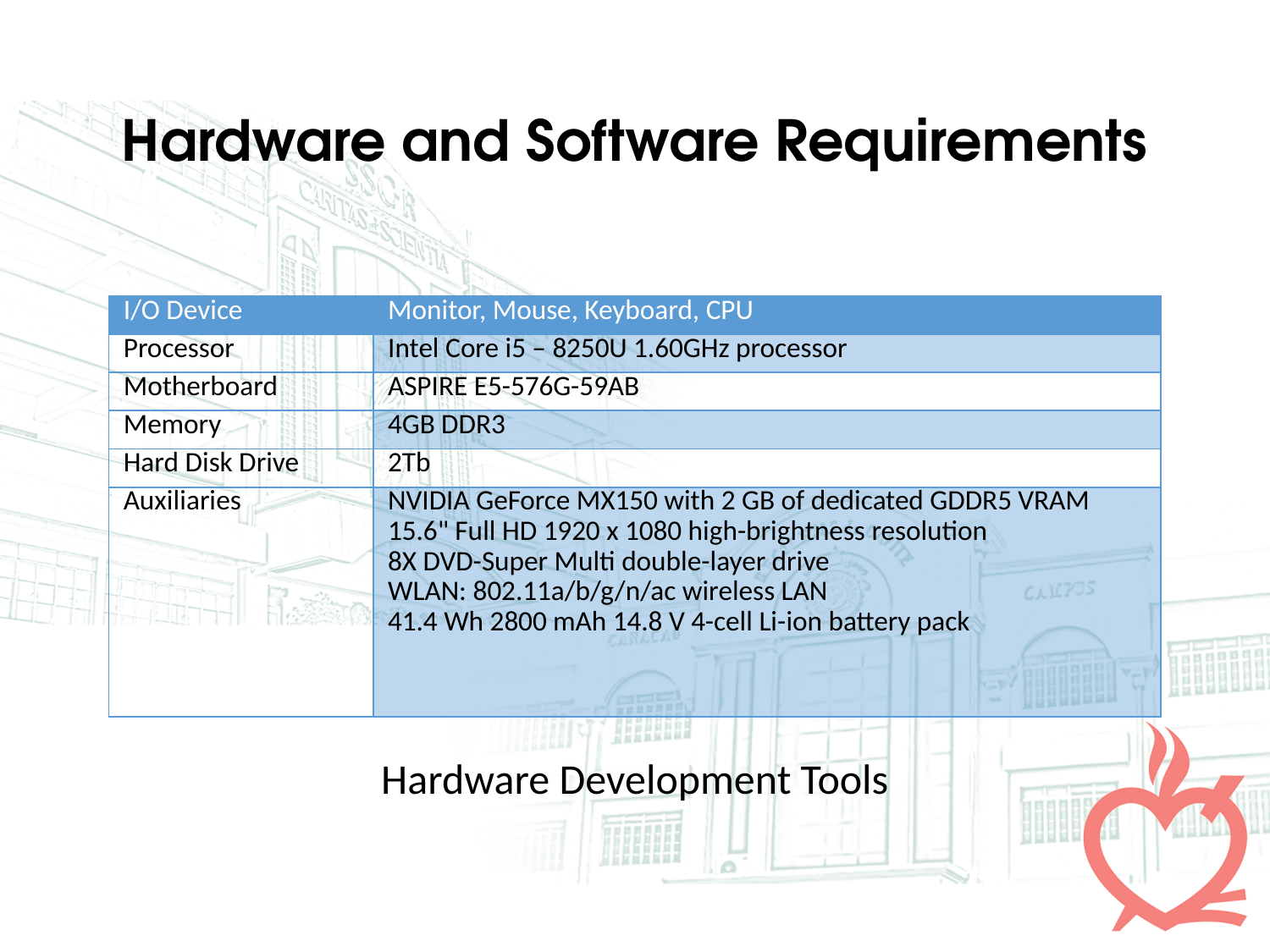

# Hardware and Software Requirements
| I/O Device | Monitor, Mouse, Keyboard, CPU |
| --- | --- |
| Processor | Intel Core i5 – 8250U 1.60GHz processor |
| Motherboard | ASPIRE E5-576G-59AB |
| Memory | 4GB DDR3 |
| Hard Disk Drive | 2Tb |
| Auxiliaries | NVIDIA GeForce MX150 with 2 GB of dedicated GDDR5 VRAM  15.6" Full HD 1920 x 1080 high-brightness resolution 8X DVD-Super Multi double-layer drive WLAN: 802.11a/b/g/n/ac wireless LAN 41.4 Wh 2800 mAh 14.8 V 4-cell Li-ion battery pack |
Hardware Development Tools